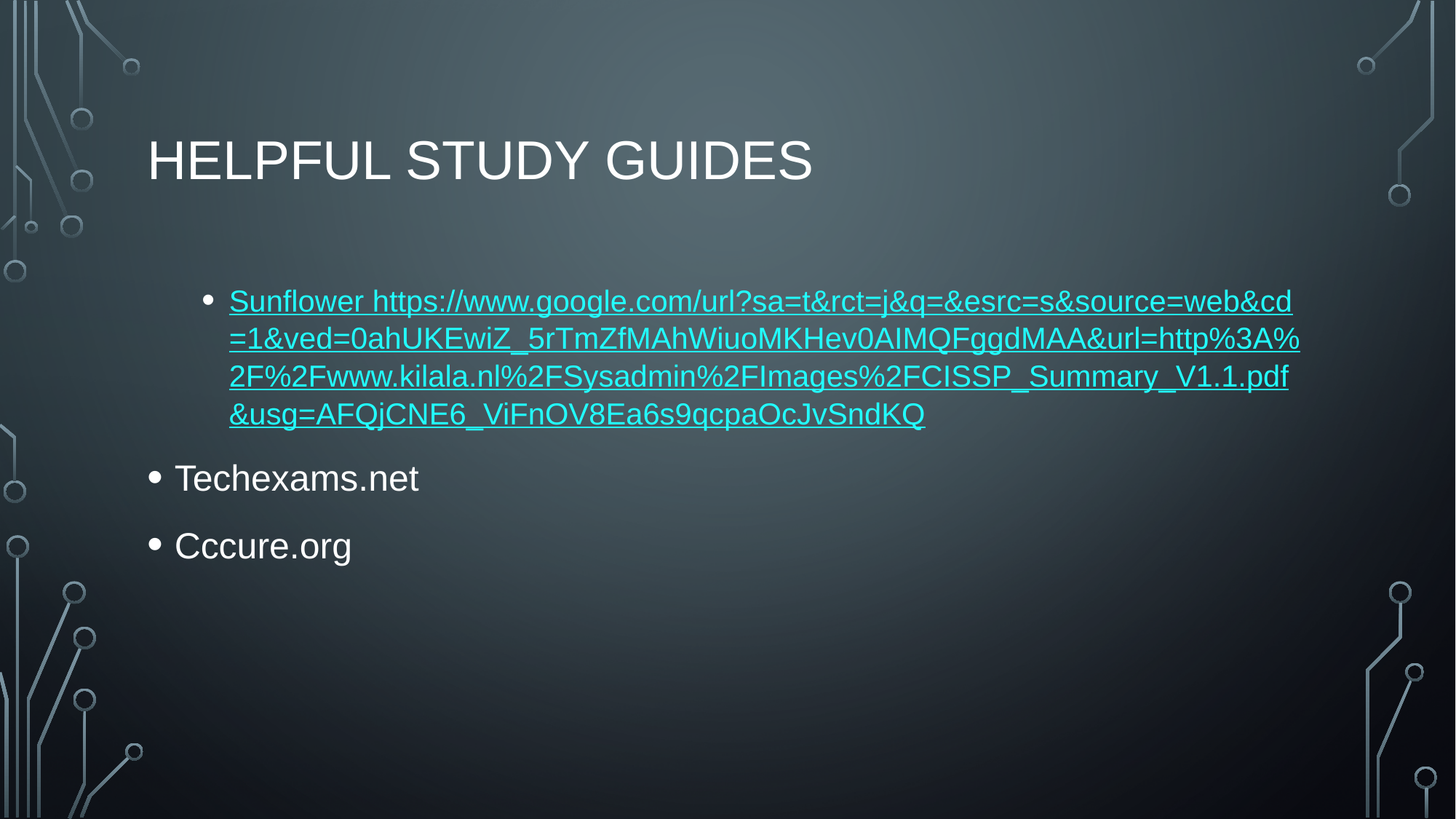

# Helpful Study Guides
Sunflower https://www.google.com/url?sa=t&rct=j&q=&esrc=s&source=web&cd=1&ved=0ahUKEwiZ_5rTmZfMAhWiuoMKHev0AIMQFggdMAA&url=http%3A%2F%2Fwww.kilala.nl%2FSysadmin%2FImages%2FCISSP_Summary_V1.1.pdf&usg=AFQjCNE6_ViFnOV8Ea6s9qcpaOcJvSndKQ
Techexams.net
Cccure.org